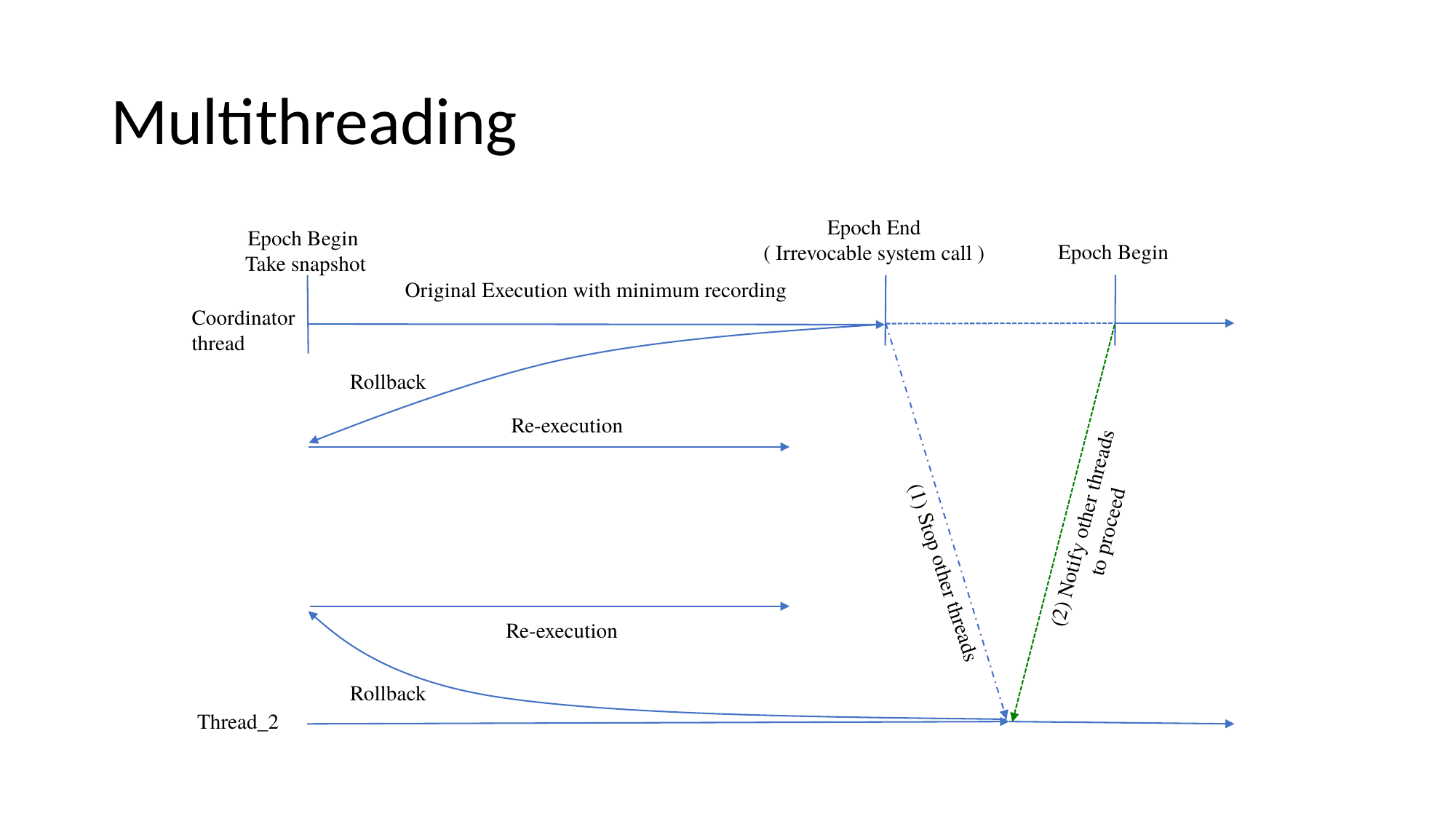

# Multithreading
Epoch End
( Irrevocable system call )
Epoch Begin
Take snapshot
Epoch Begin
Original Execution with minimum recording
Coordinator
thread

Rollback
Re-execution
(2) Notify other threads
to proceed
(1) Stop other threads
Re-execution

Rollback
Thread_2